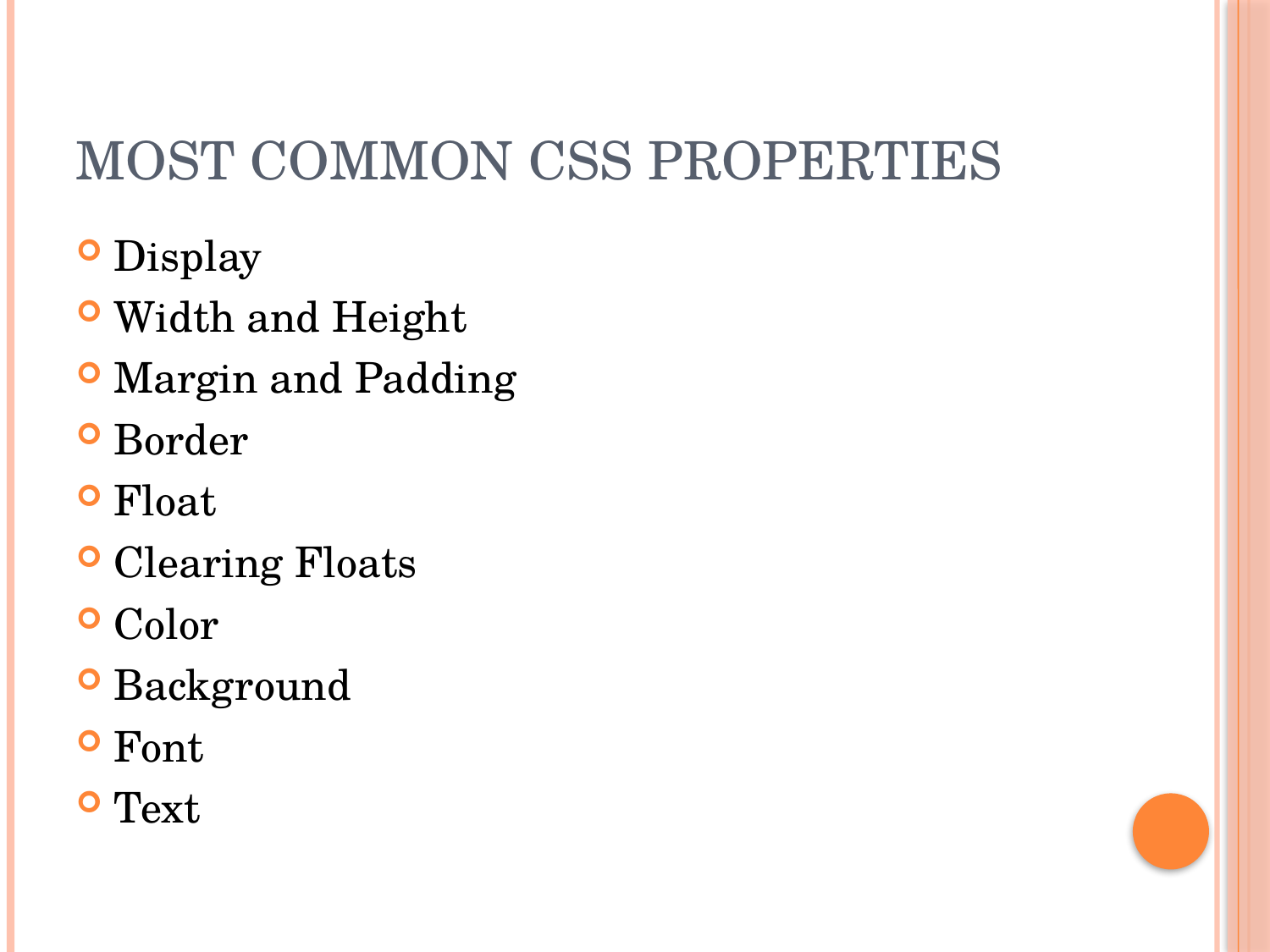

# Most Common CSS Properties
Display
Width and Height
Margin and Padding
Border
Float
Clearing Floats
Color
Background
Font
Text